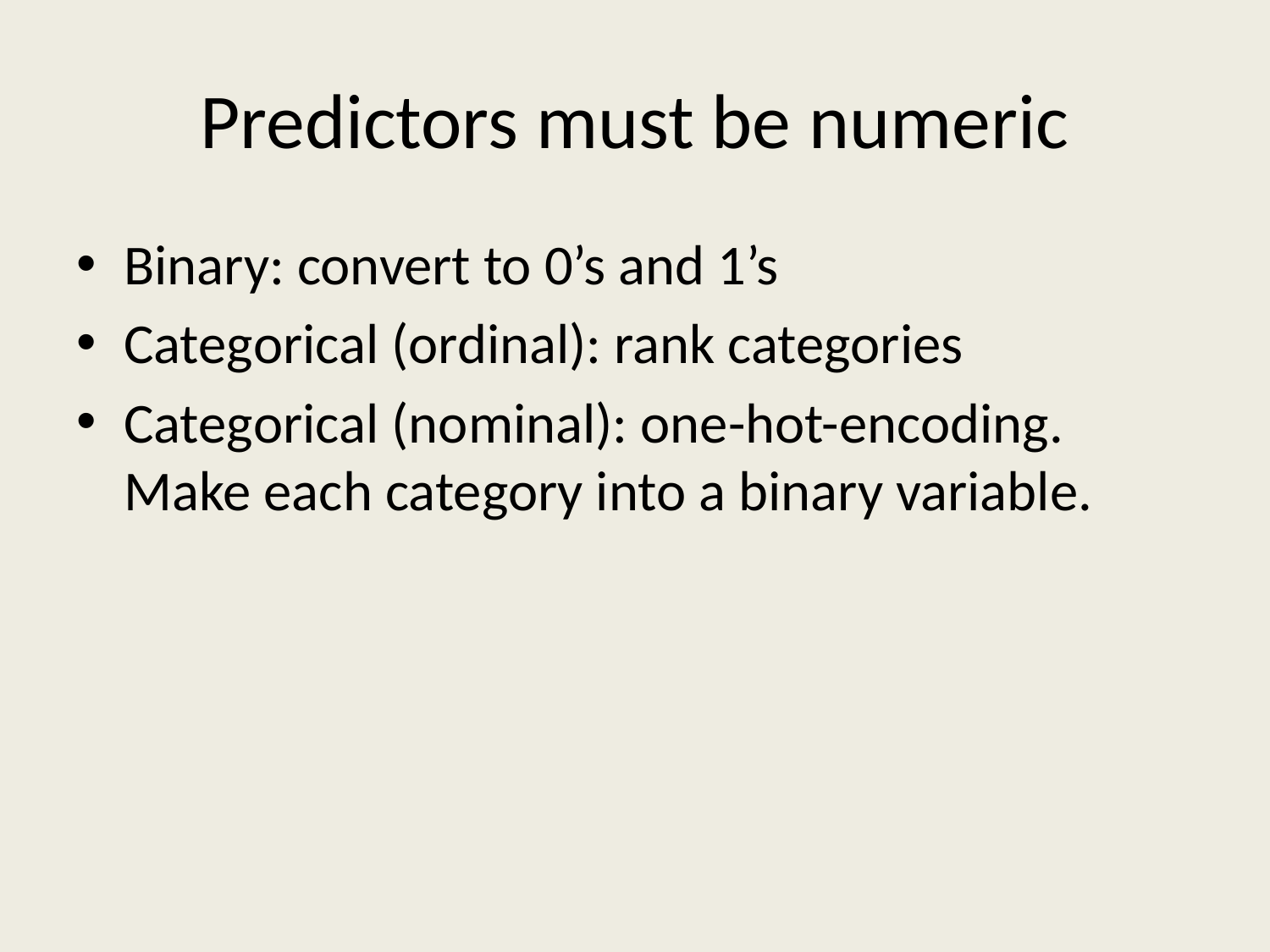

# Predictors must be numeric
Binary: convert to 0’s and 1’s
Categorical (ordinal): rank categories
Categorical (nominal): one-hot-encoding. Make each category into a binary variable.